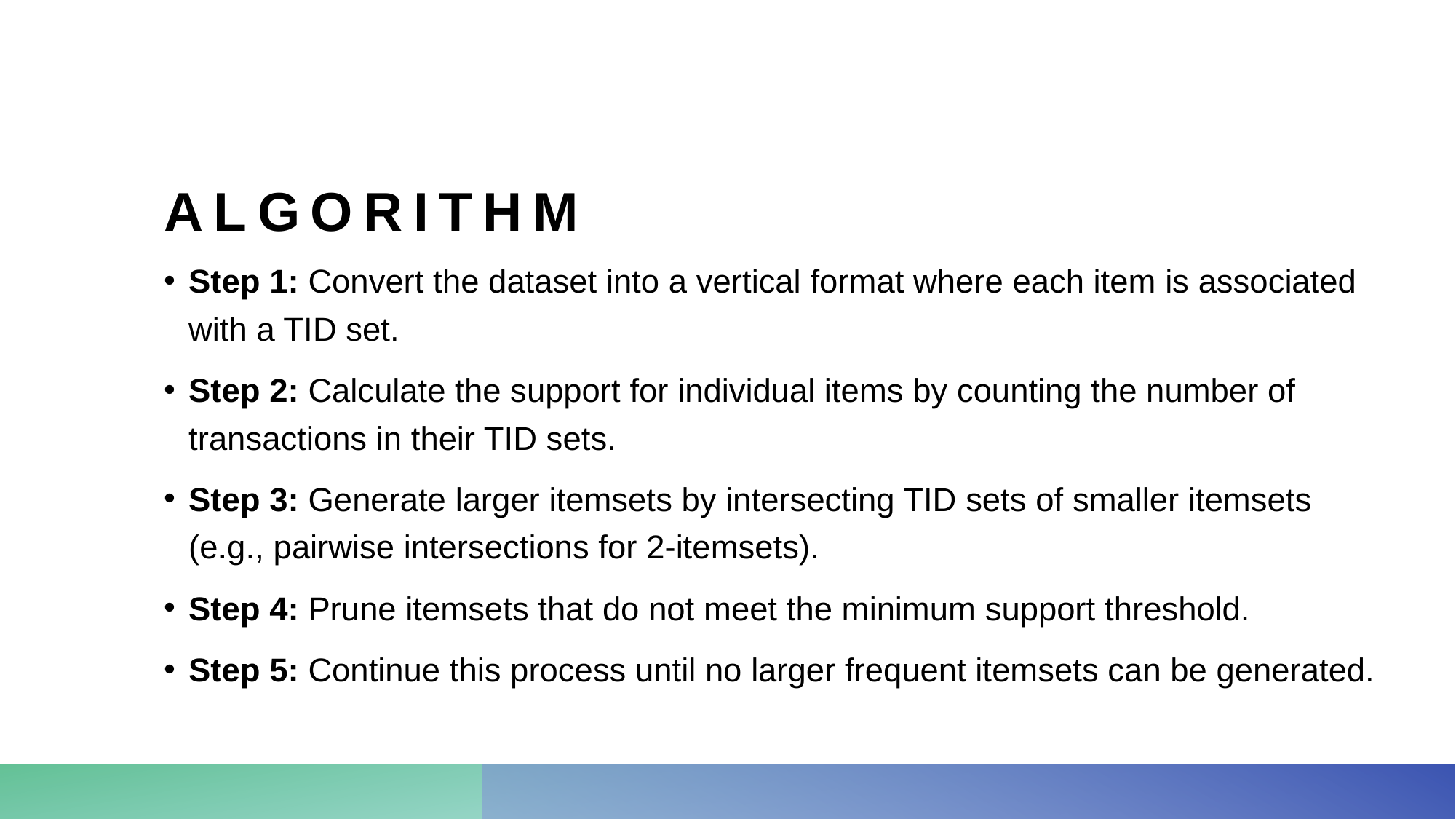

# Algorithm
Step 1: Convert the dataset into a vertical format where each item is associated with a TID set.
Step 2: Calculate the support for individual items by counting the number of transactions in their TID sets.
Step 3: Generate larger itemsets by intersecting TID sets of smaller itemsets (e.g., pairwise intersections for 2-itemsets).
Step 4: Prune itemsets that do not meet the minimum support threshold.
Step 5: Continue this process until no larger frequent itemsets can be generated.